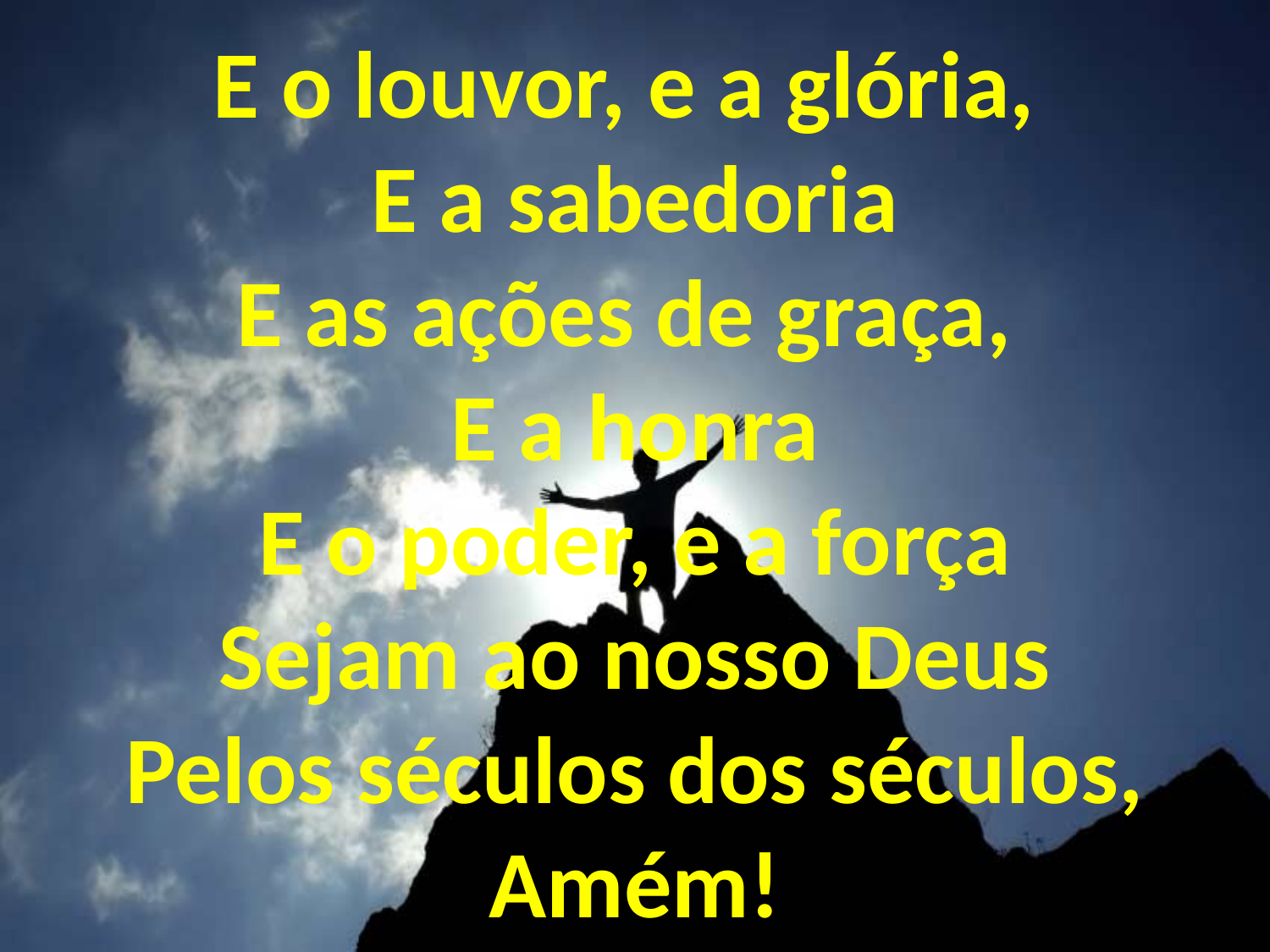

E o louvor, e a glória,
E a sabedoria
E as ações de graça,
E a honra
E o poder, e a força
Sejam ao nosso Deus
Pelos séculos dos séculos, Amém!